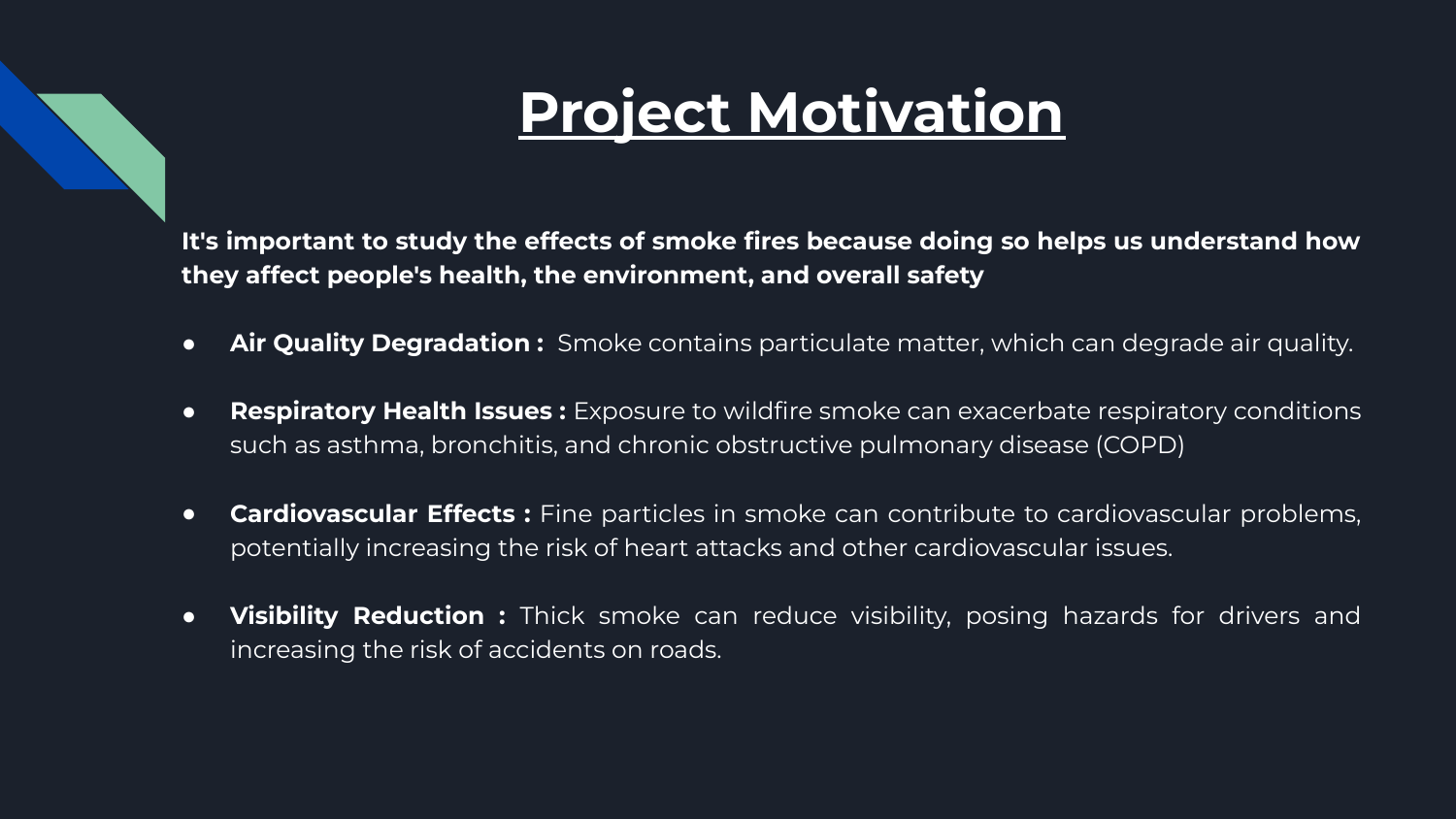

# Project Motivation

It's important to study the effects of smoke fires because doing so helps us understand how they affect people's health, the environment, and overall safety

Air Quality Degradation :  Smoke contains particulate matter, which can degrade air quality.

Respiratory Health Issues : Exposure to wildfire smoke can exacerbate respiratory conditions such as asthma, bronchitis, and chronic obstructive pulmonary disease (COPD)

Cardiovascular Effects : Fine particles in smoke can contribute to cardiovascular problems, potentially increasing the risk of heart attacks and other cardiovascular issues.

Visibility Reduction : Thick smoke can reduce visibility, posing hazards for drivers and increasing the risk of accidents on roads.